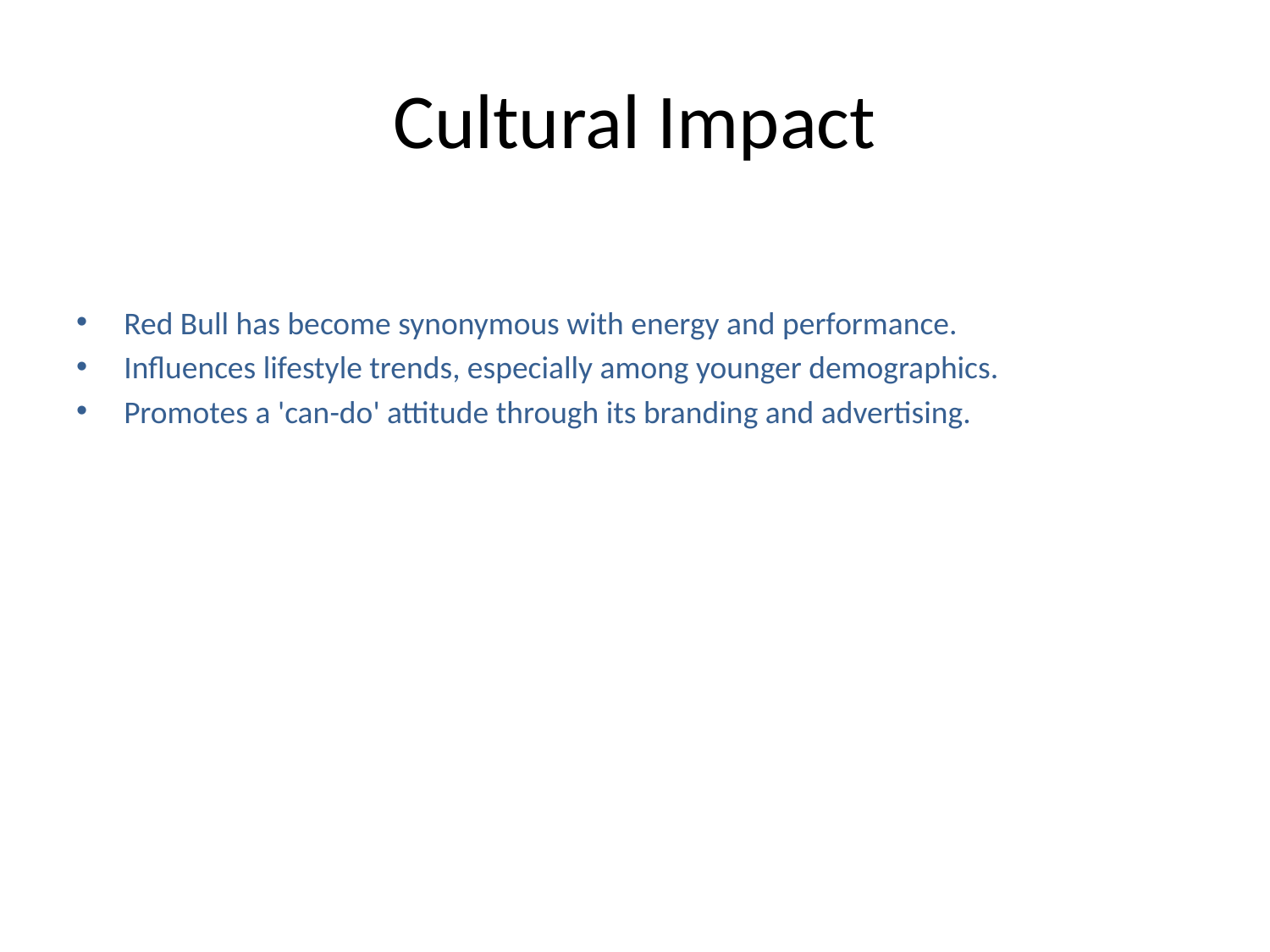

# Cultural Impact

Red Bull has become synonymous with energy and performance.
Influences lifestyle trends, especially among younger demographics.
Promotes a 'can-do' attitude through its branding and advertising.